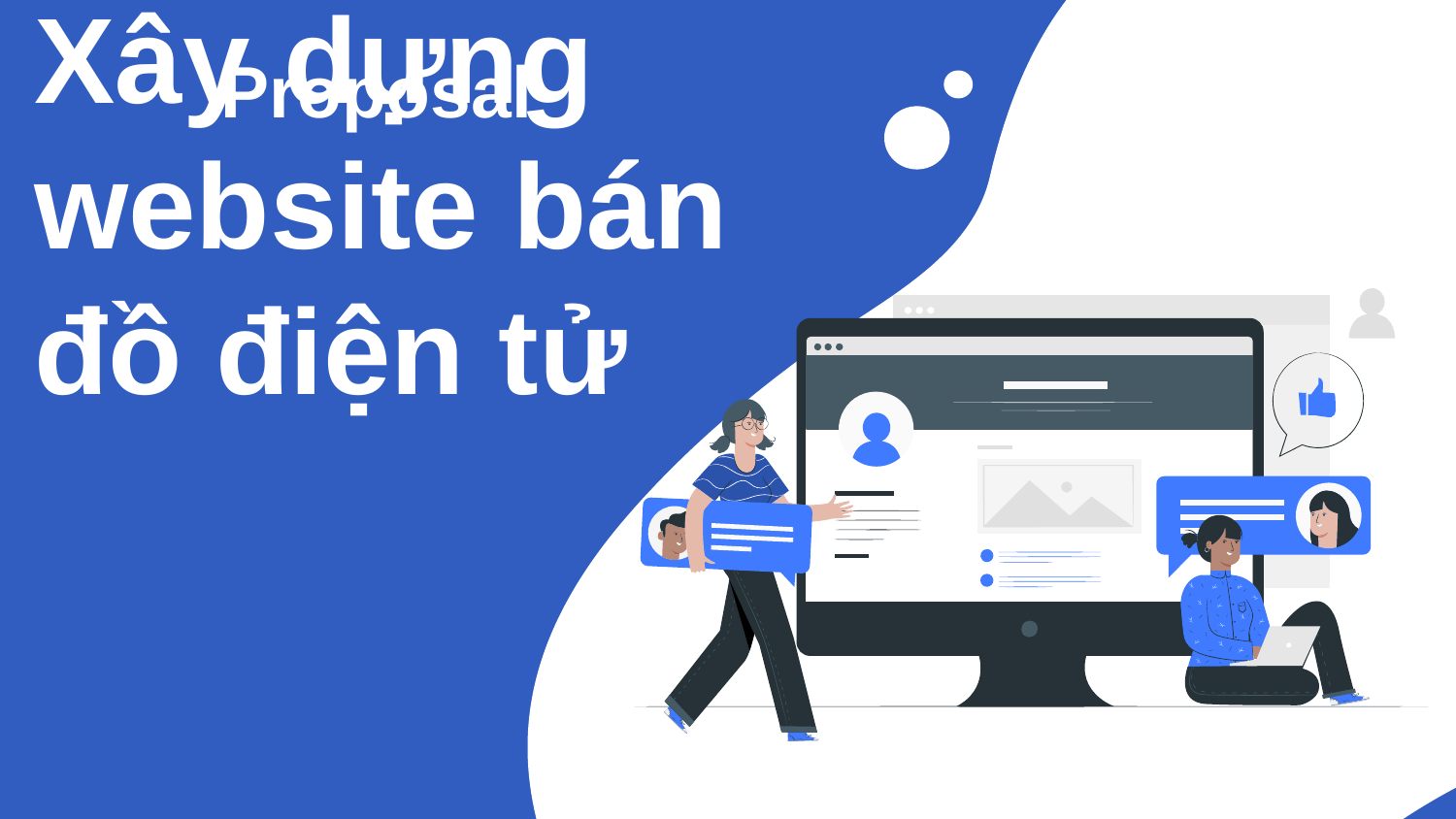

Proposal
# Xây dựng website bán đồ điện tử